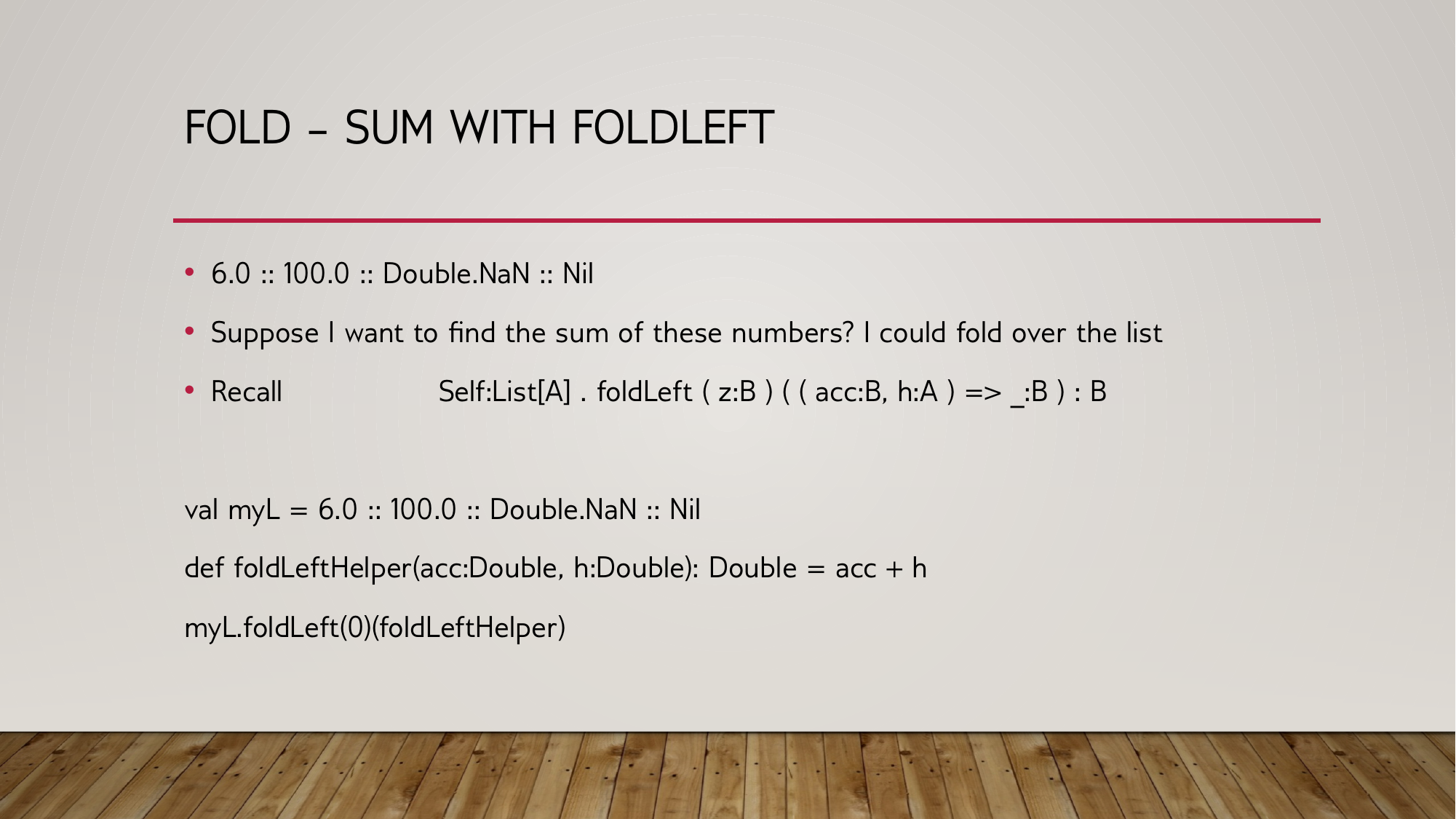

# Fold – sum with foldLeft
6.0 :: 100.0 :: Double.NaN :: Nil
Suppose I want to find the sum of these numbers? I could fold over the list
Recall		 Self:List[A] . foldLeft ( z:B ) ( ( acc:B, h:A ) => _:B ) : B

val myL = 6.0 :: 100.0 :: Double.NaN :: Nil
def foldLeftHelper(acc:Double, h:Double): Double = acc + h
myL.foldLeft(0)(foldLeftHelper)